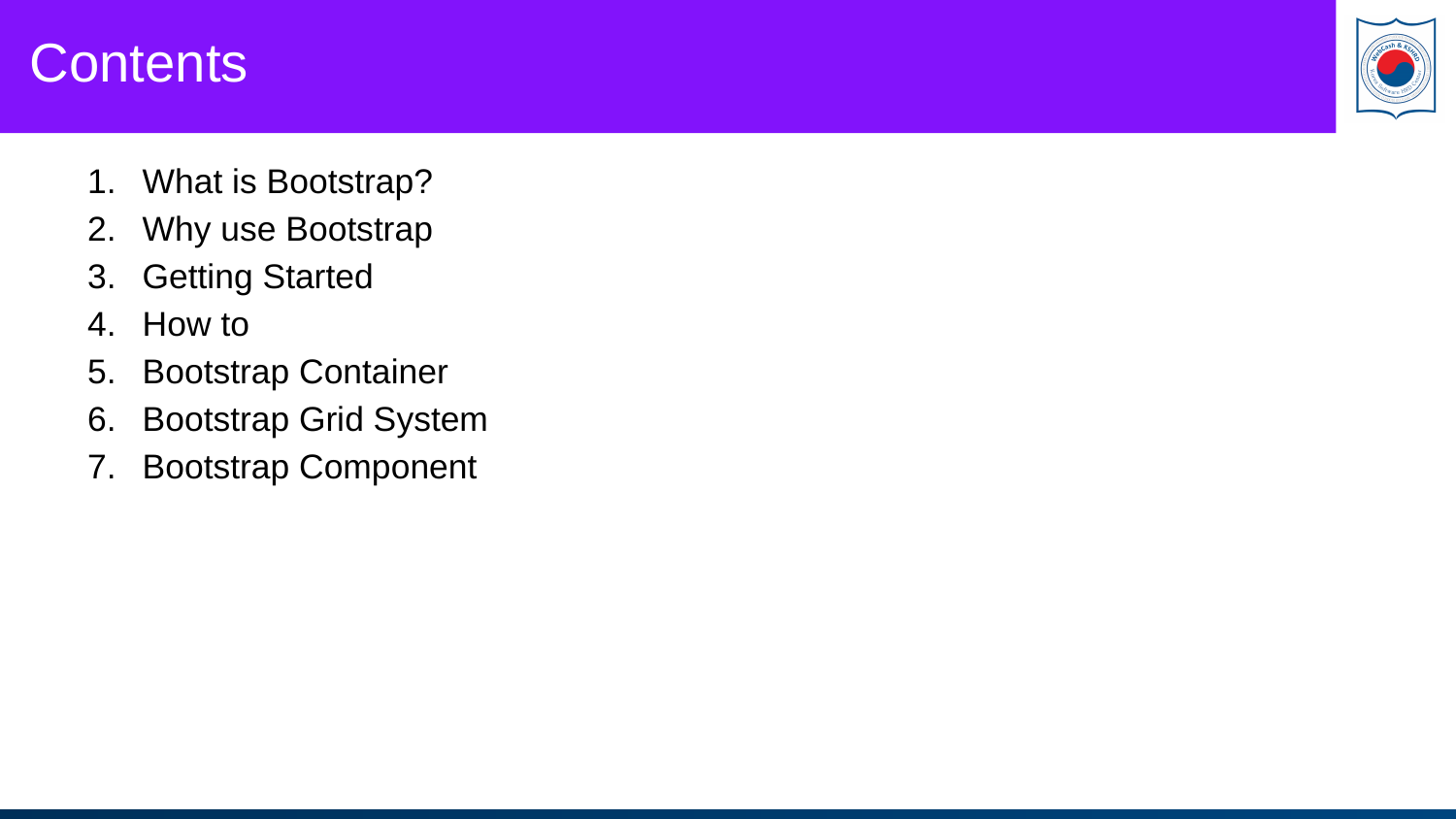

# Contents
What is Bootstrap?
Why use Bootstrap
Getting Started
How to
Bootstrap Container
Bootstrap Grid System
Bootstrap Component